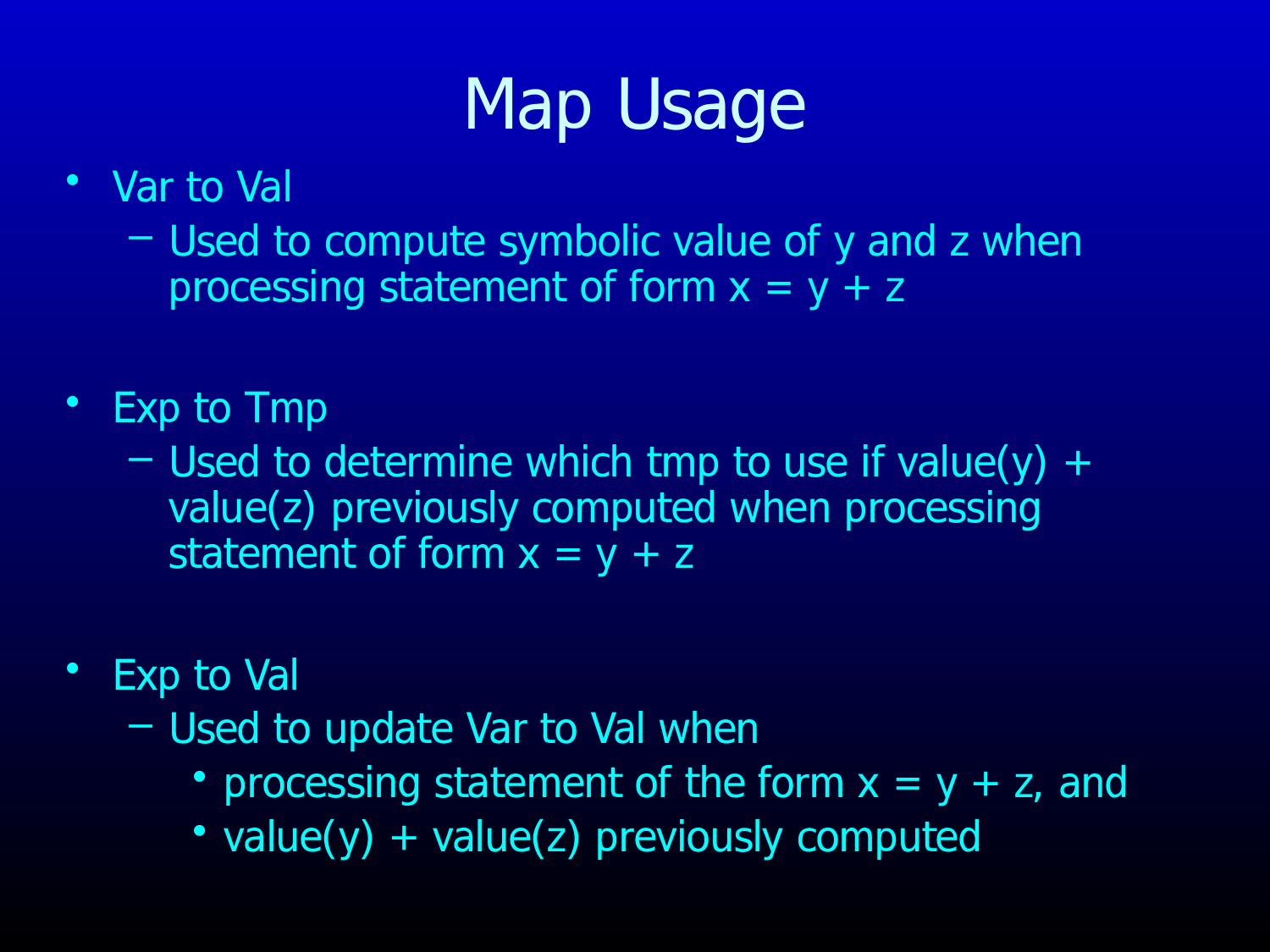

# Map Usage
Var to Val
Used to compute symbolic value of y and z when processing statement of form x = y + z

Exp to Tmp
Used to determine which tmp to use if value(y) + value(z) previously computed when processing statement of form x = y + z

Exp to Val
Used to update Var to Val when
processing statement of the form x = y + z, and
value(y) + value(z) previously computed